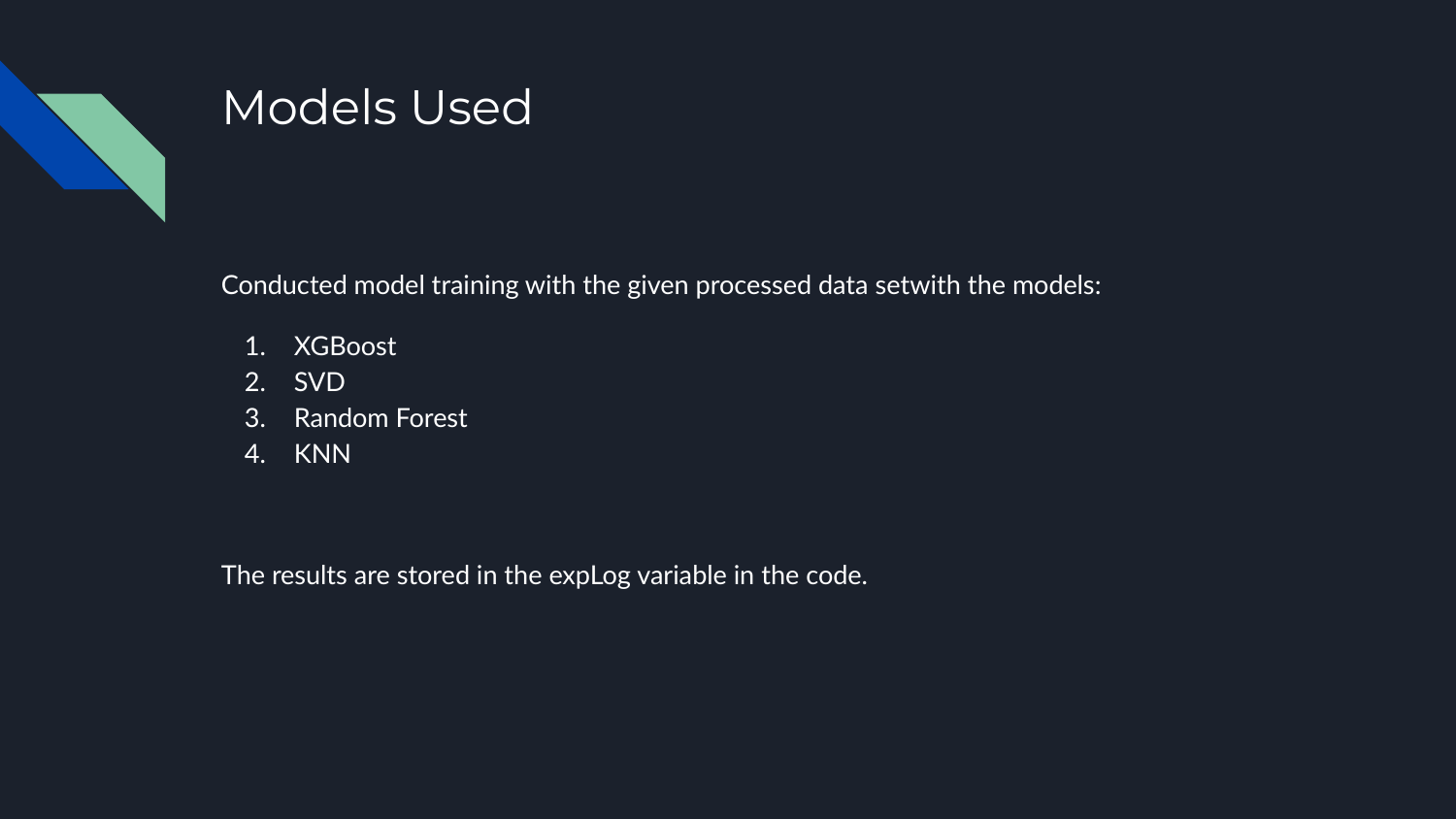

# Models Used
Conducted model training with the given processed data setwith the models:
XGBoost
SVD
Random Forest
KNN

The results are stored in the expLog variable in the code.